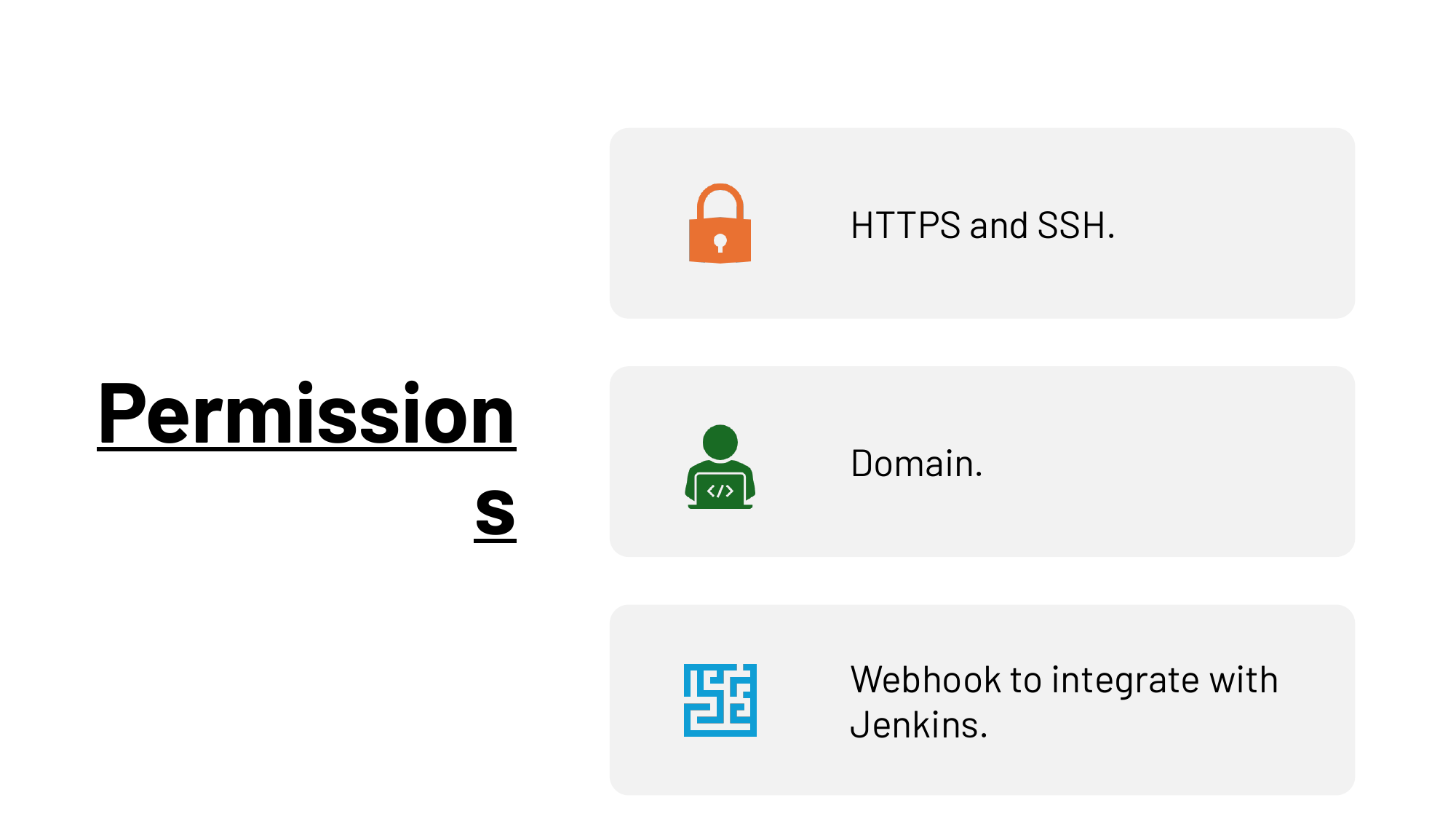

# Permissions
HTTPS and SSH.
Domain.
Webhook to integrate with Jenkins.